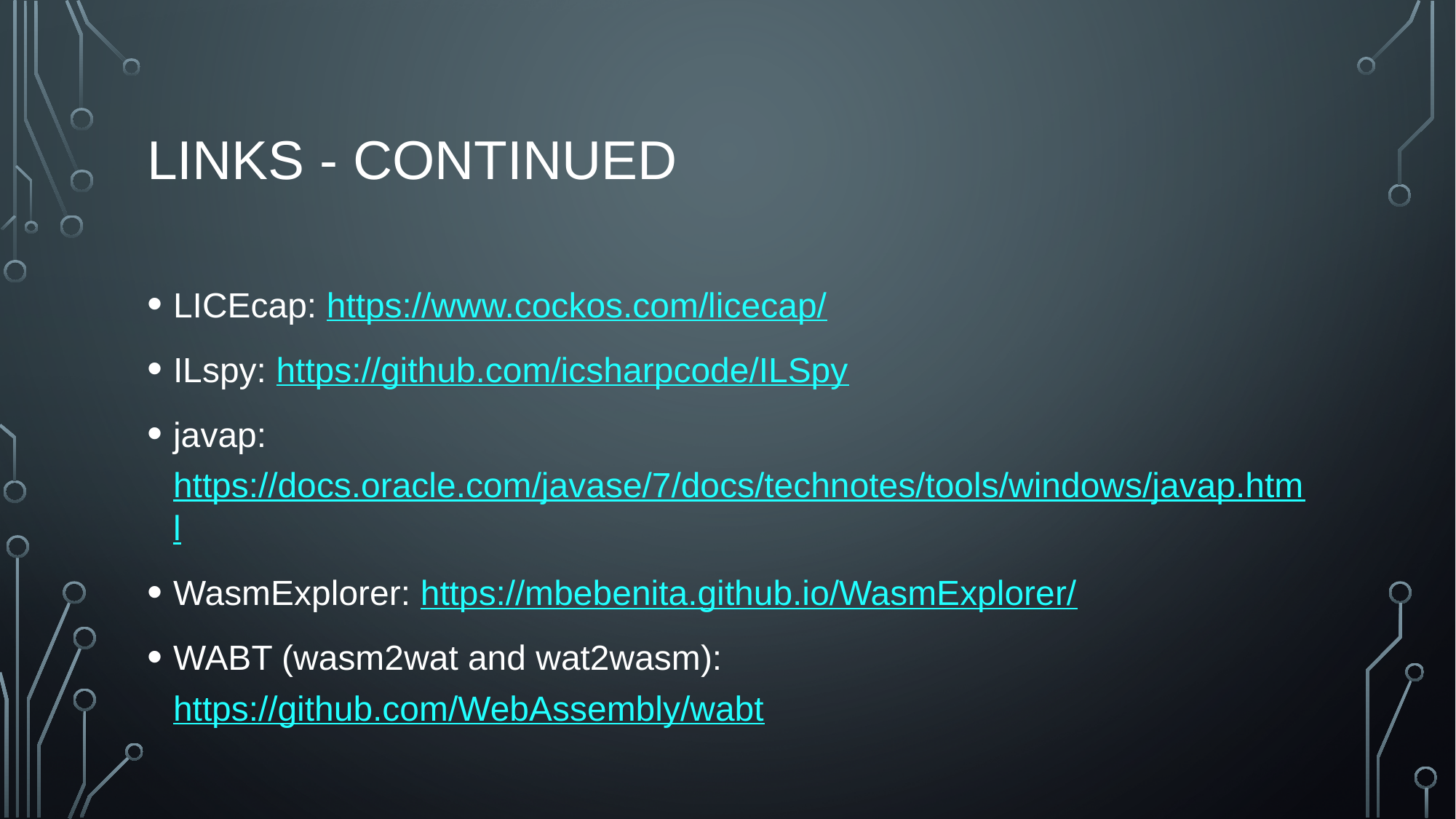

# LINKS - CONTINUED
LICEcap: https://www.cockos.com/licecap/
ILspy: https://github.com/icsharpcode/ILSpy
javap: https://docs.oracle.com/javase/7/docs/technotes/tools/windows/javap.html
WasmExplorer: https://mbebenita.github.io/WasmExplorer/
WABT (wasm2wat and wat2wasm): https://github.com/WebAssembly/wabt